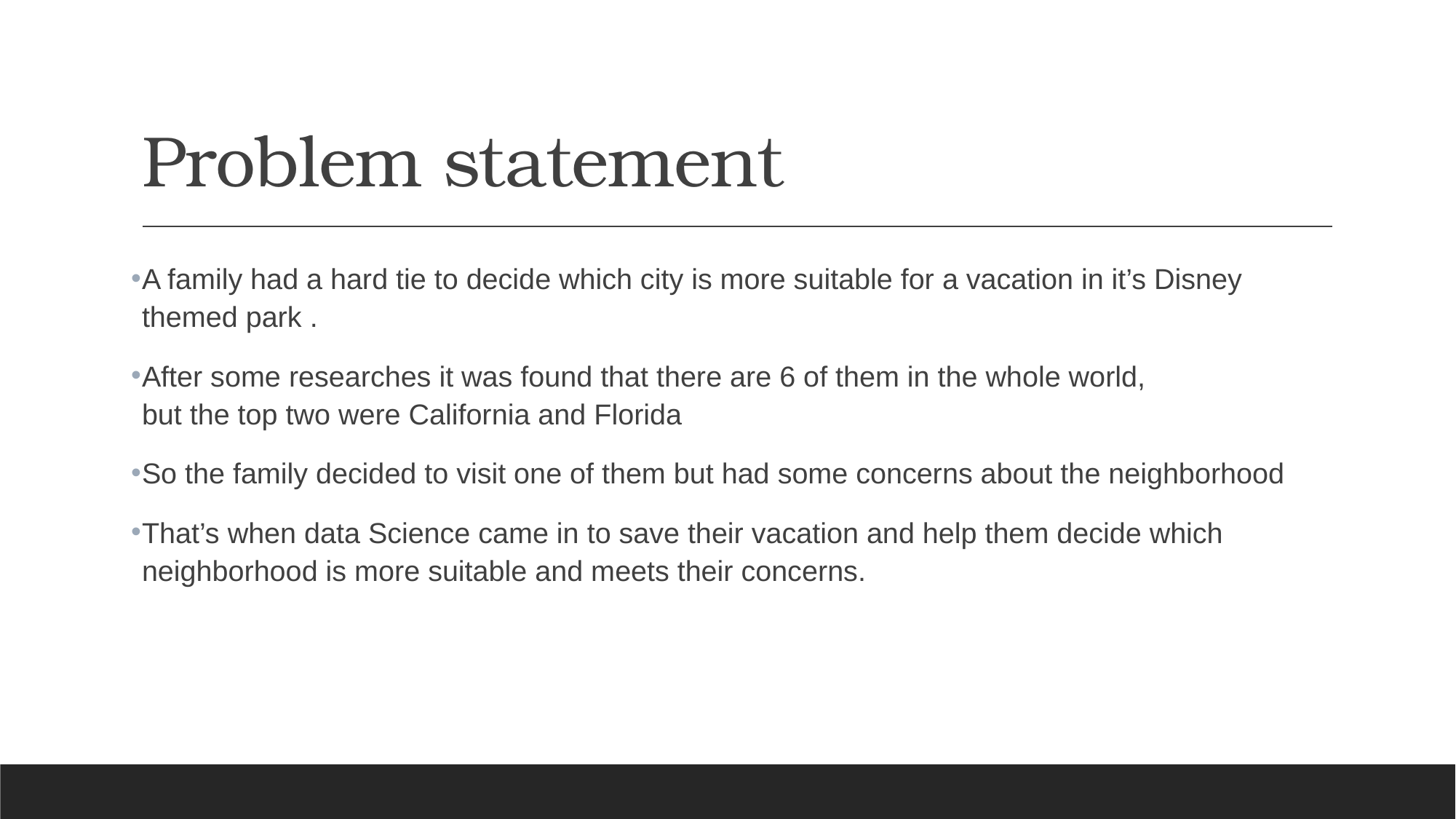

# Problem statement
A family had a hard tie to decide which city is more suitable for a vacation in it’s Disney themed park .
After some researches it was found that there are 6 of them in the whole world,
but the top two were California and Florida
So the family decided to visit one of them but had some concerns about the neighborhood
That’s when data Science came in to save their vacation and help them decide which neighborhood is more suitable and meets their concerns.